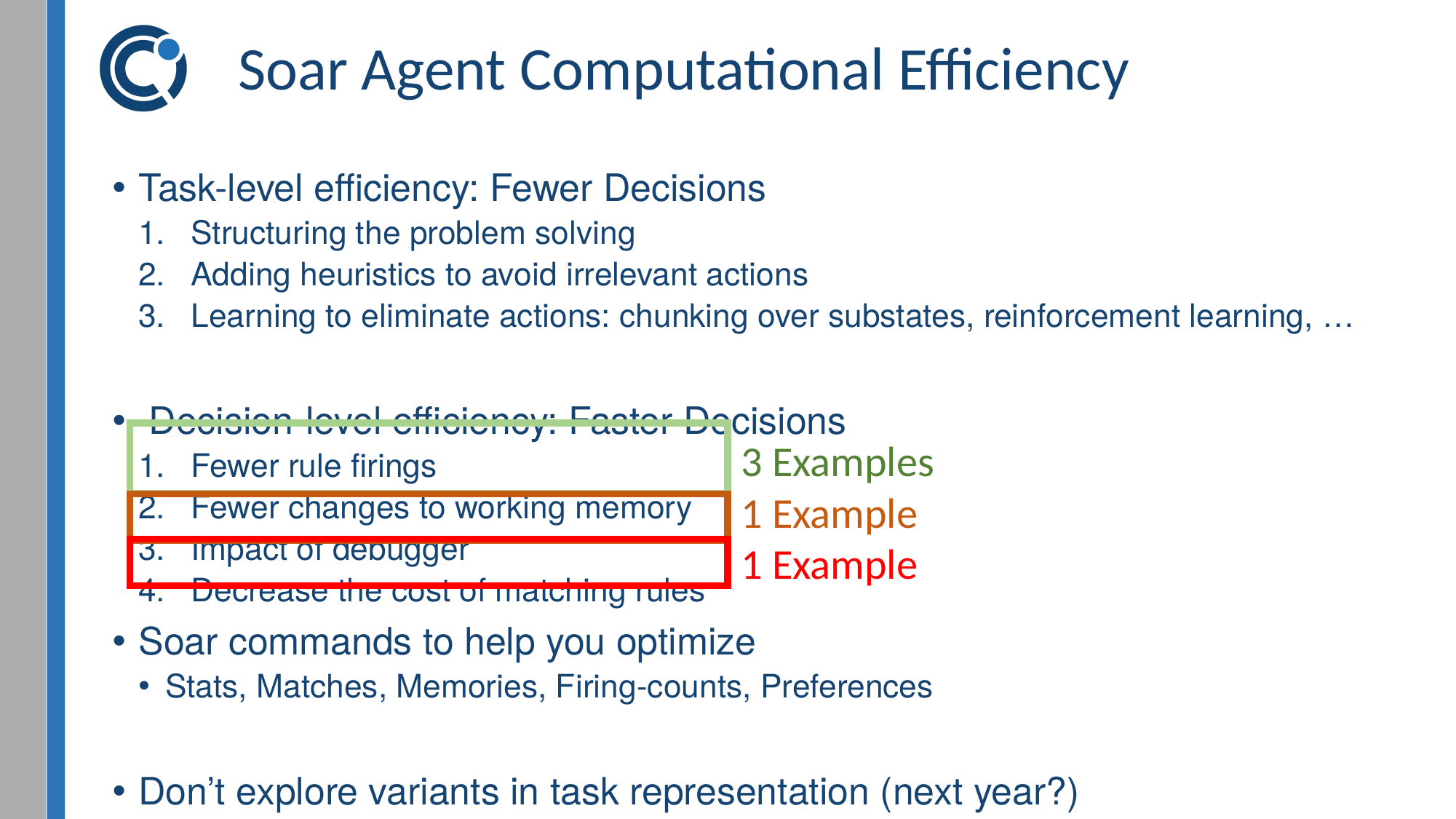

# Soar Agent Computational Efficiency
Task-level efficiency: Fewer Decisions
Structuring the problem solving
Adding heuristics to avoid irrelevant actions
Learning to eliminate actions: chunking over substates, reinforcement learning, …

 Decision-level efficiency: Faster Decisions
Fewer rule firings
Fewer changes to working memory
Impact of debugger
Decrease the cost of matching rules
Soar commands to help you optimize
Stats, Matches, Memories, Firing-counts, Preferences

Don’t explore variants in task representation (next year?)

3 Examples
1 Example

1 Example